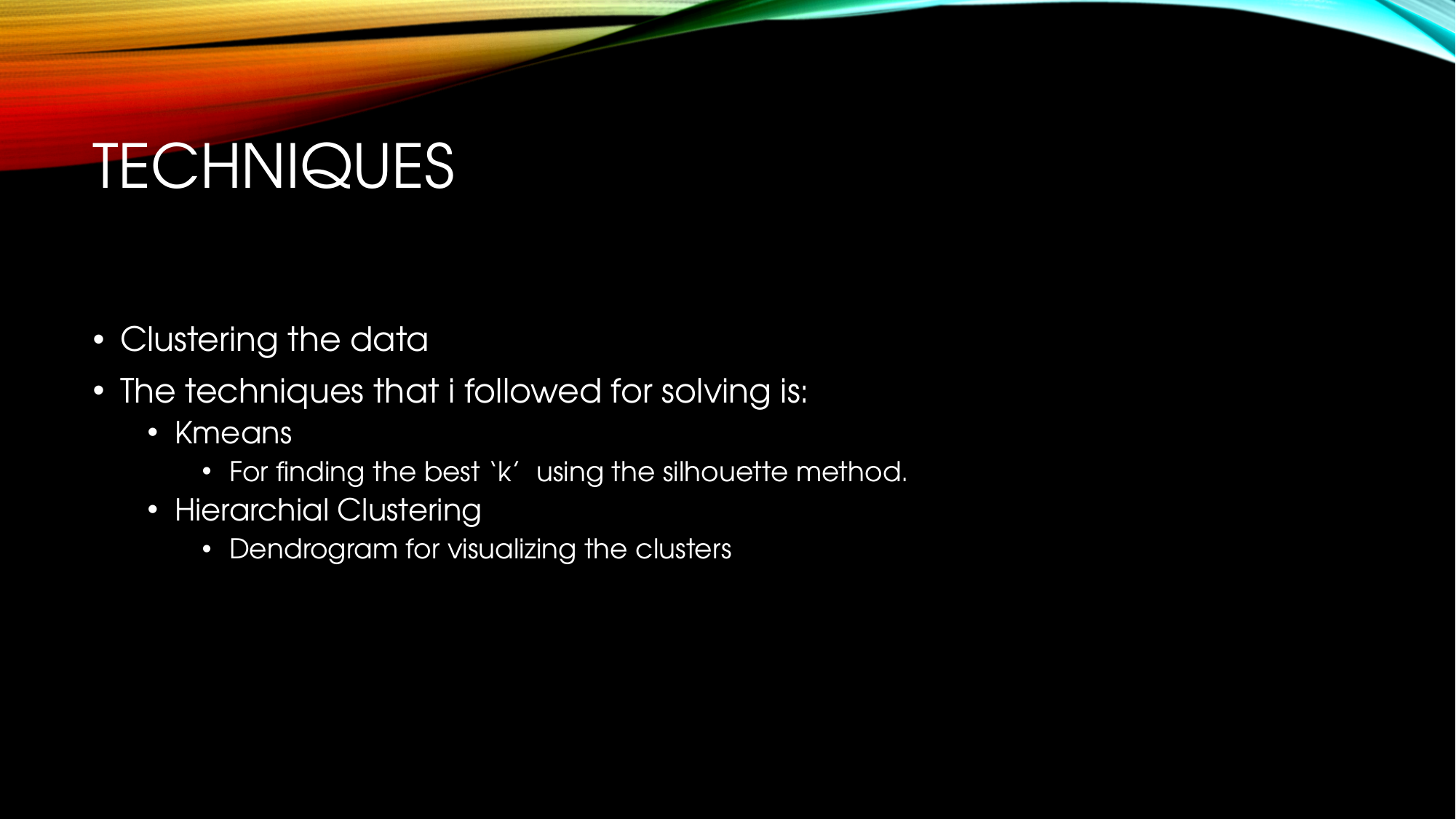

# Techniques

Clustering the data
The techniques that i followed for solving is:
Kmeans
For finding the best ‘k’  using the silhouette method.
Hierarchial Clustering
Dendrogram for visualizing the clusters